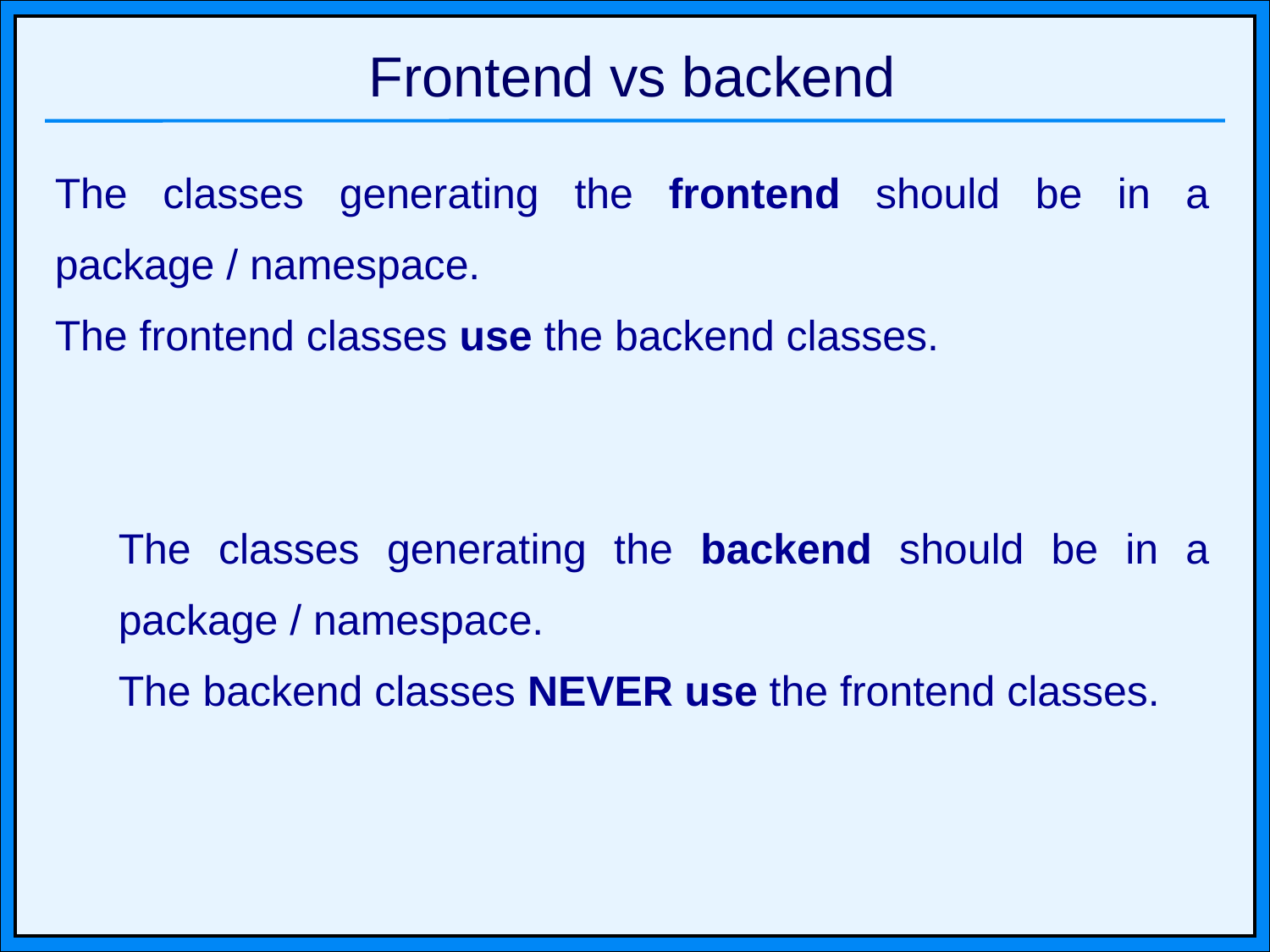

# Frontend vs backend

The classes generating the frontend should be in a package / namespace.
The frontend classes use the backend classes.

The classes generating the backend should be in a package / namespace.
The backend classes NEVER use the frontend classes.